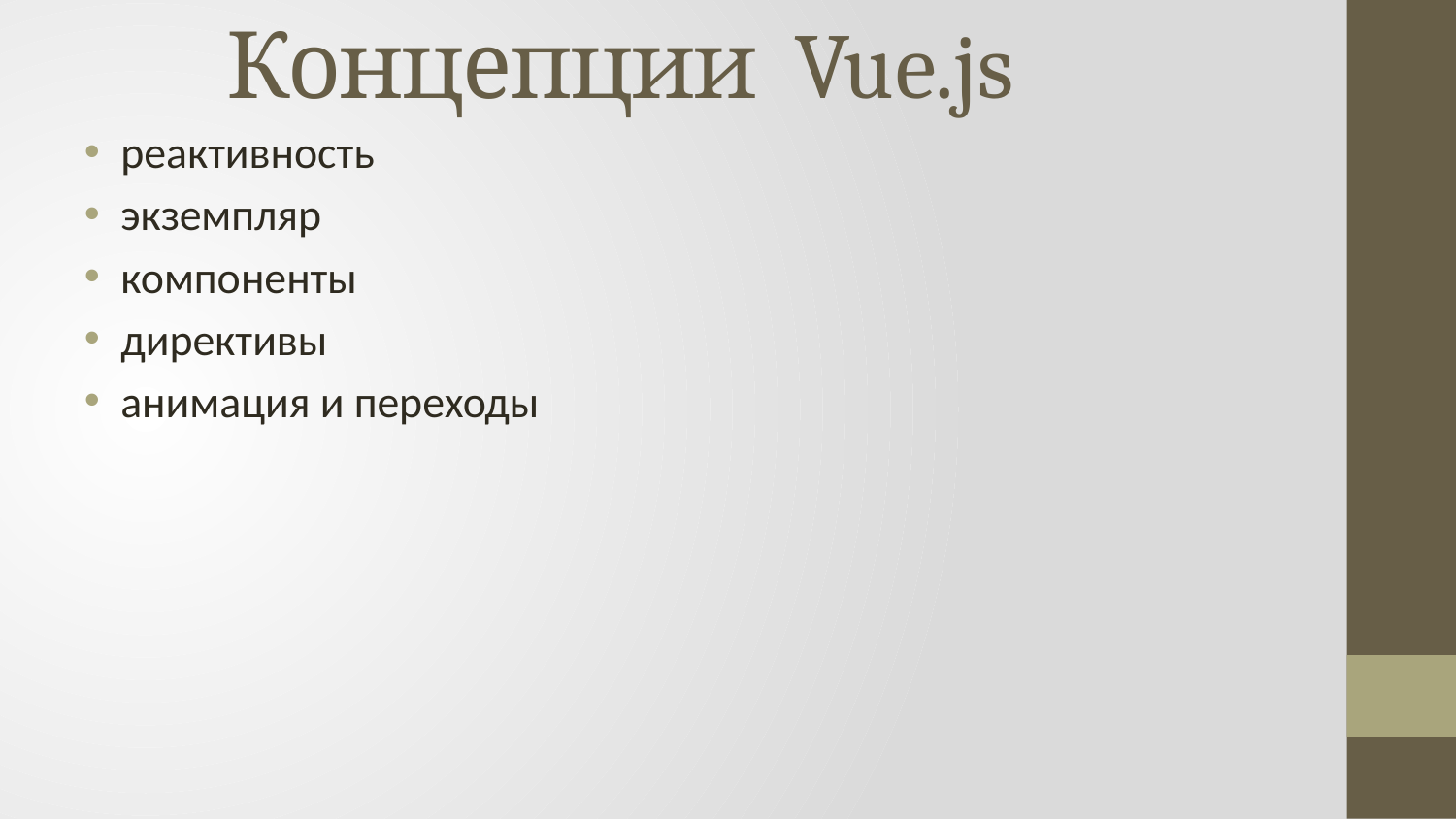

# Концепции  Vue.js
реактивность
экземпляр
компоненты
директивы
анимация и переходы